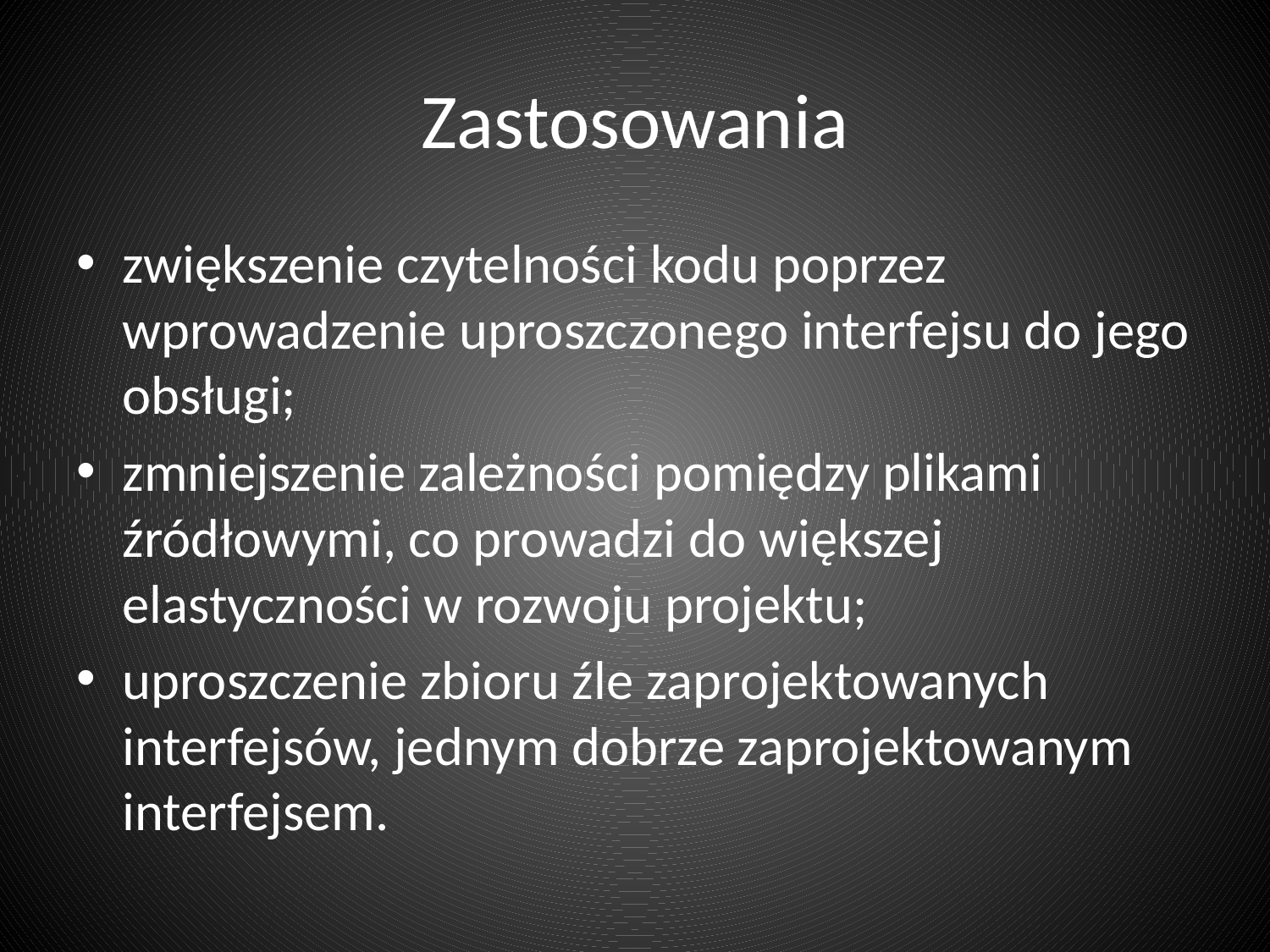

# Zastosowania
zwiększenie czytelności kodu poprzez wprowadzenie uproszczonego interfejsu do jego obsługi;
zmniejszenie zależności pomiędzy plikami źródłowymi, co prowadzi do większej elastyczności w rozwoju projektu;
uproszczenie zbioru źle zaprojektowanych interfejsów, jednym dobrze zaprojektowanym interfejsem.